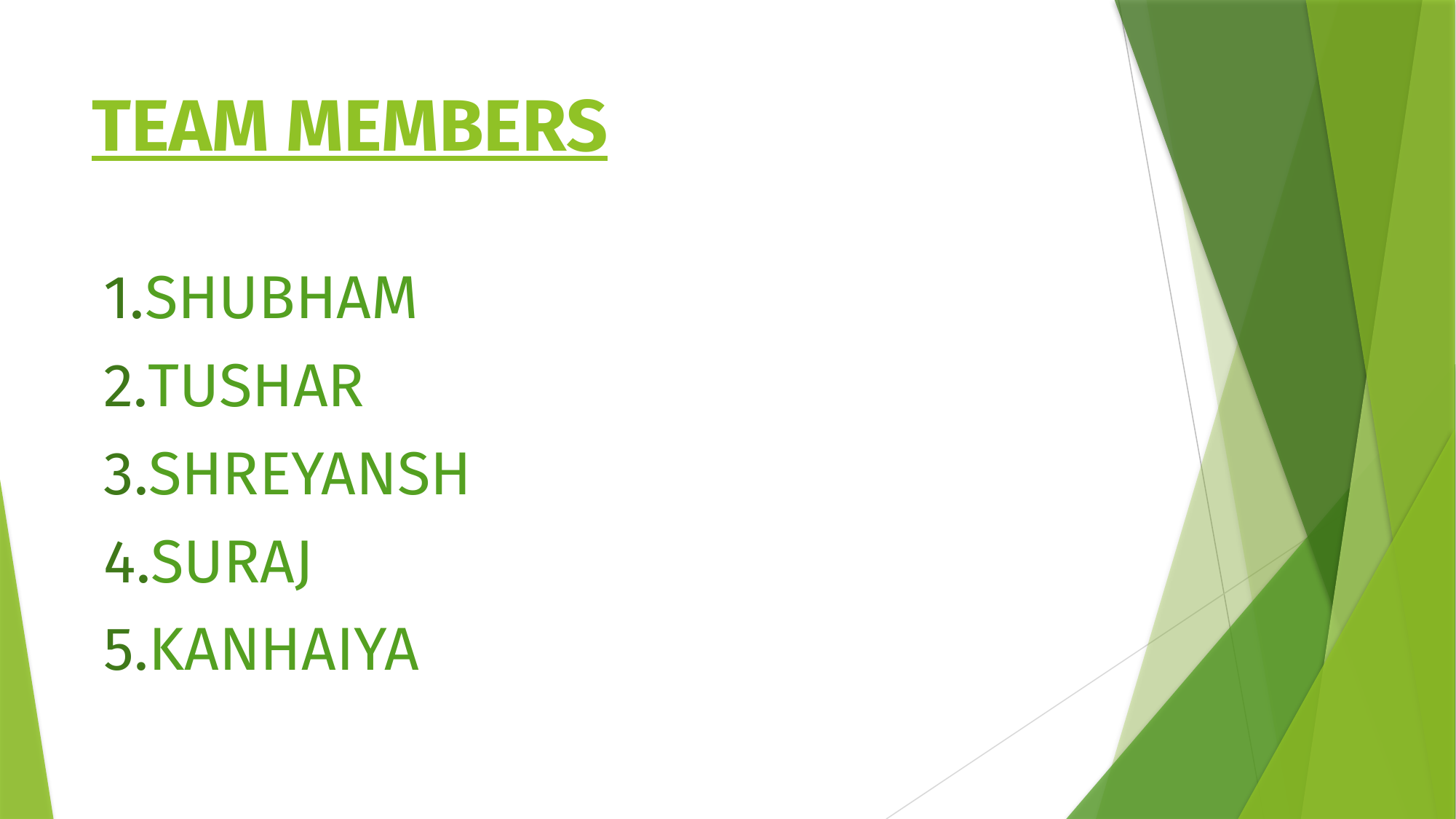

# TEAM MEMBERS
SHUBHAM
TUSHAR
SHREYANSH
SURAJ
KANHAIYA